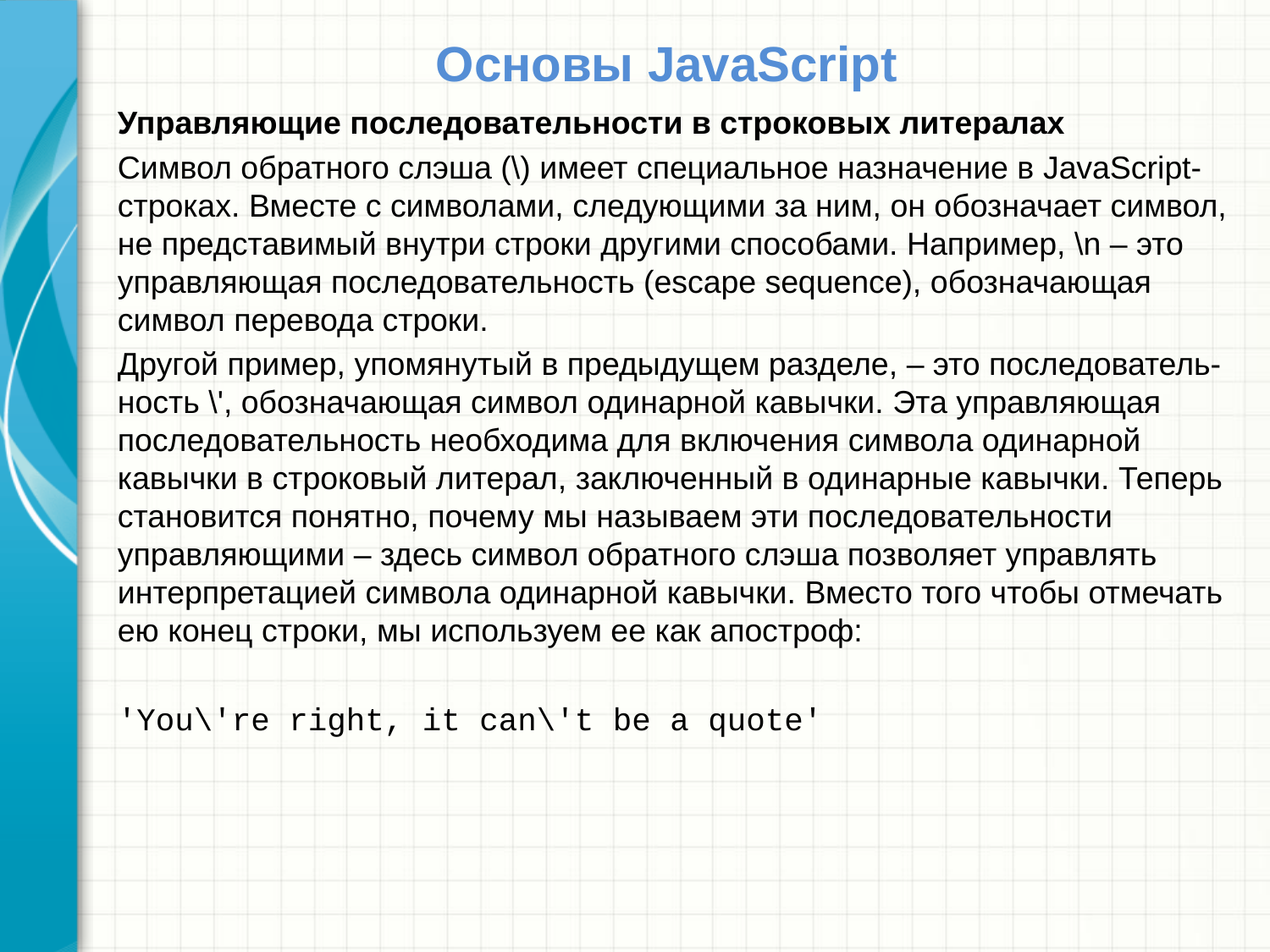

# Основы JavaScript
Управляющие последовательности в строковых литералах
Символ обратного слэша (\) имеет специальное назначение в JavaScript-строках. Вместе с символами, следующими за ним, он обозначает символ, не представимый внутри строки другими способами. Например, \n – это управляющая последовательность (escape sequence), обозначающая символ перевода строки.
Другой пример, упомянутый в предыдущем разделе, – это последователь-ность \', обозначающая символ одинарной кавычки. Эта управляющая последовательность необходима для включения символа одинарной кавычки в строковый литерал, заключенный в одинарные кавычки. Теперь становится понятно, почему мы называем эти последовательности управляющими – здесь символ обратного слэша позволяет управлять интерпретацией символа одинарной кавычки. Вместо того чтобы отмечать ею конец строки, мы используем ее как апостроф:

'You\'re right, it can\'t be a quote'